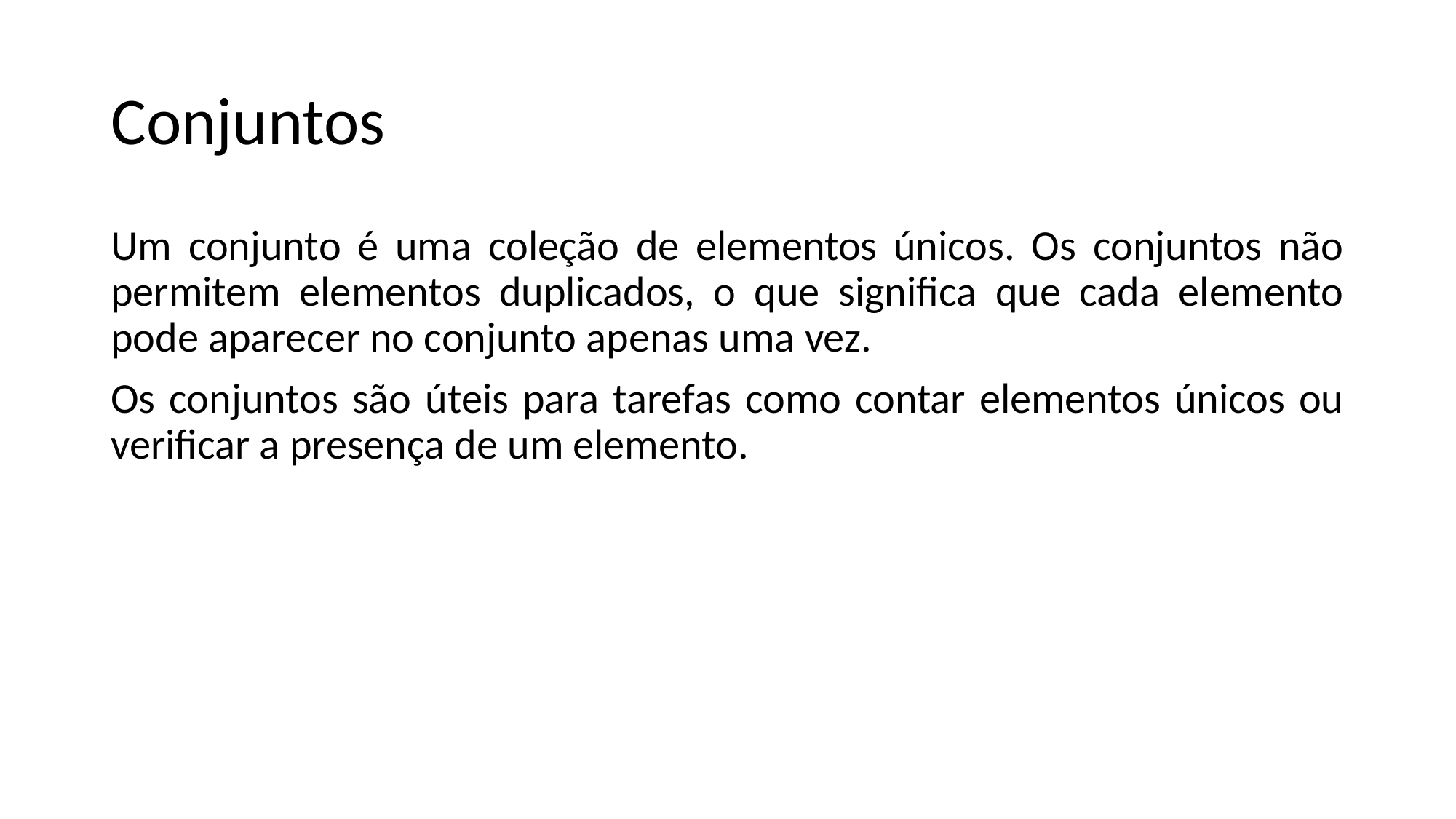

# Conjuntos
Um conjunto é uma coleção de elementos únicos. Os conjuntos não permitem elementos duplicados, o que significa que cada elemento pode aparecer no conjunto apenas uma vez.
Os conjuntos são úteis para tarefas como contar elementos únicos ou verificar a presença de um elemento.